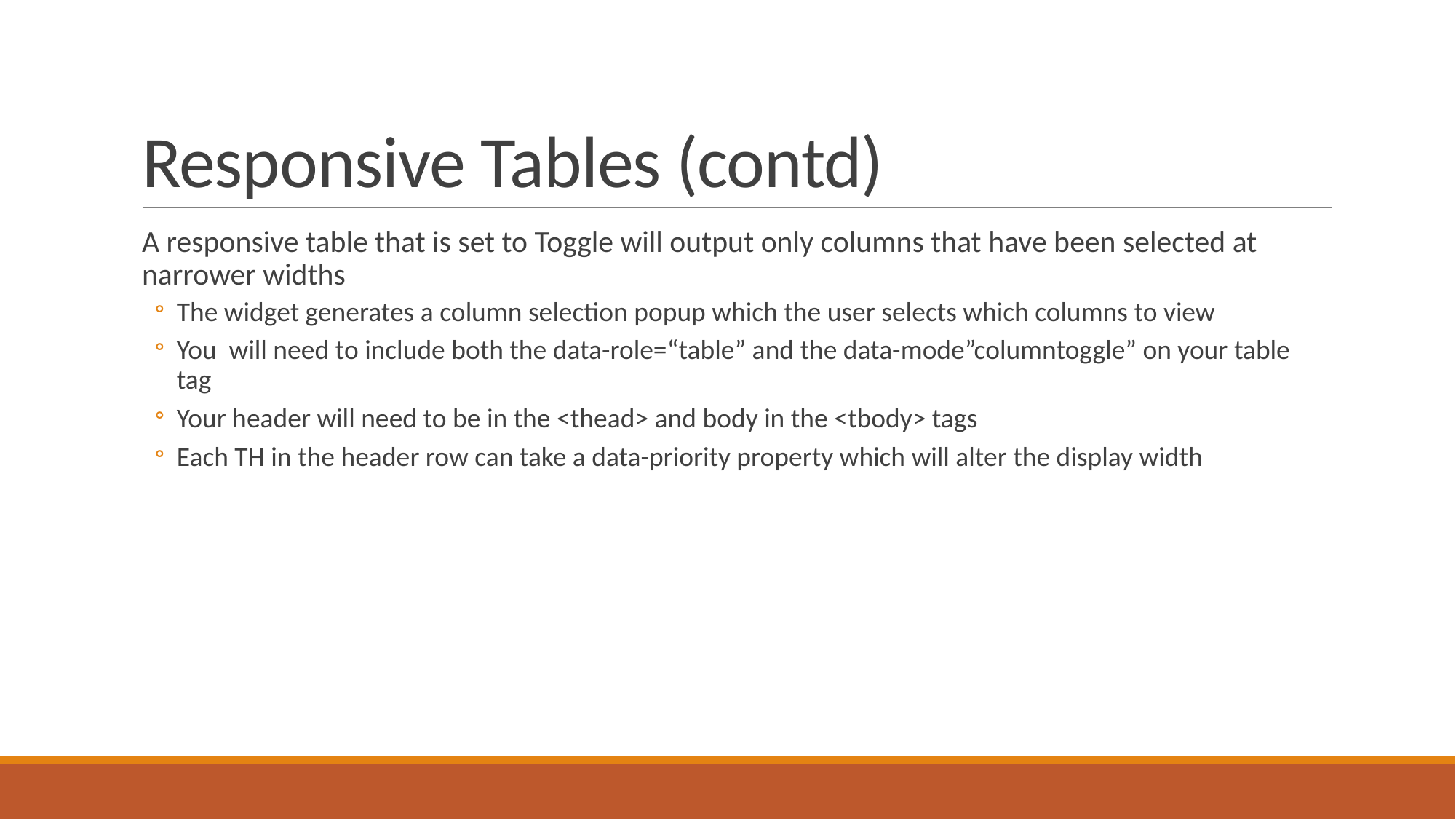

# Responsive Tables (contd)
A responsive table that is set to Toggle will output only columns that have been selected at narrower widths
The widget generates a column selection popup which the user selects which columns to view
You  will need to include both the data-role=“table” and the data-mode”columntoggle” on your table tag
Your header will need to be in the <thead> and body in the <tbody> tags
Each TH in the header row can take a data-priority property which will alter the display width